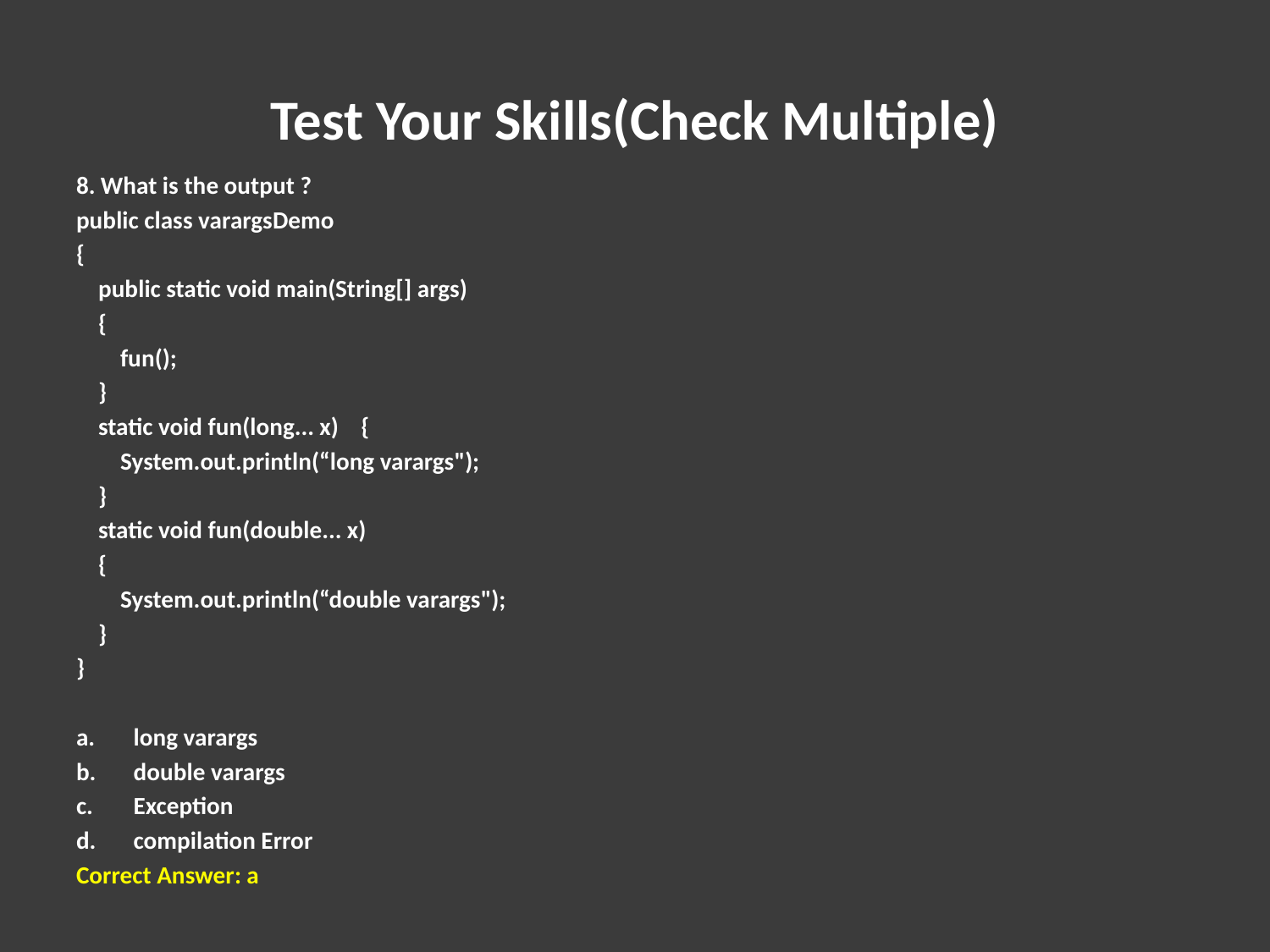

# Test Your Skills(Check Multiple)
8. What is the output ?
public class varargsDemo
{
    public static void main(String[] args)
    {
        fun();
    }
    static void fun(long... x)    {
        System.out.println(“long varargs");
    }
    static void fun(double... x)
    {
        System.out.println(“double varargs");
    }
}

long varargs
double varargs
Exception
compilation Error
Correct Answer: a